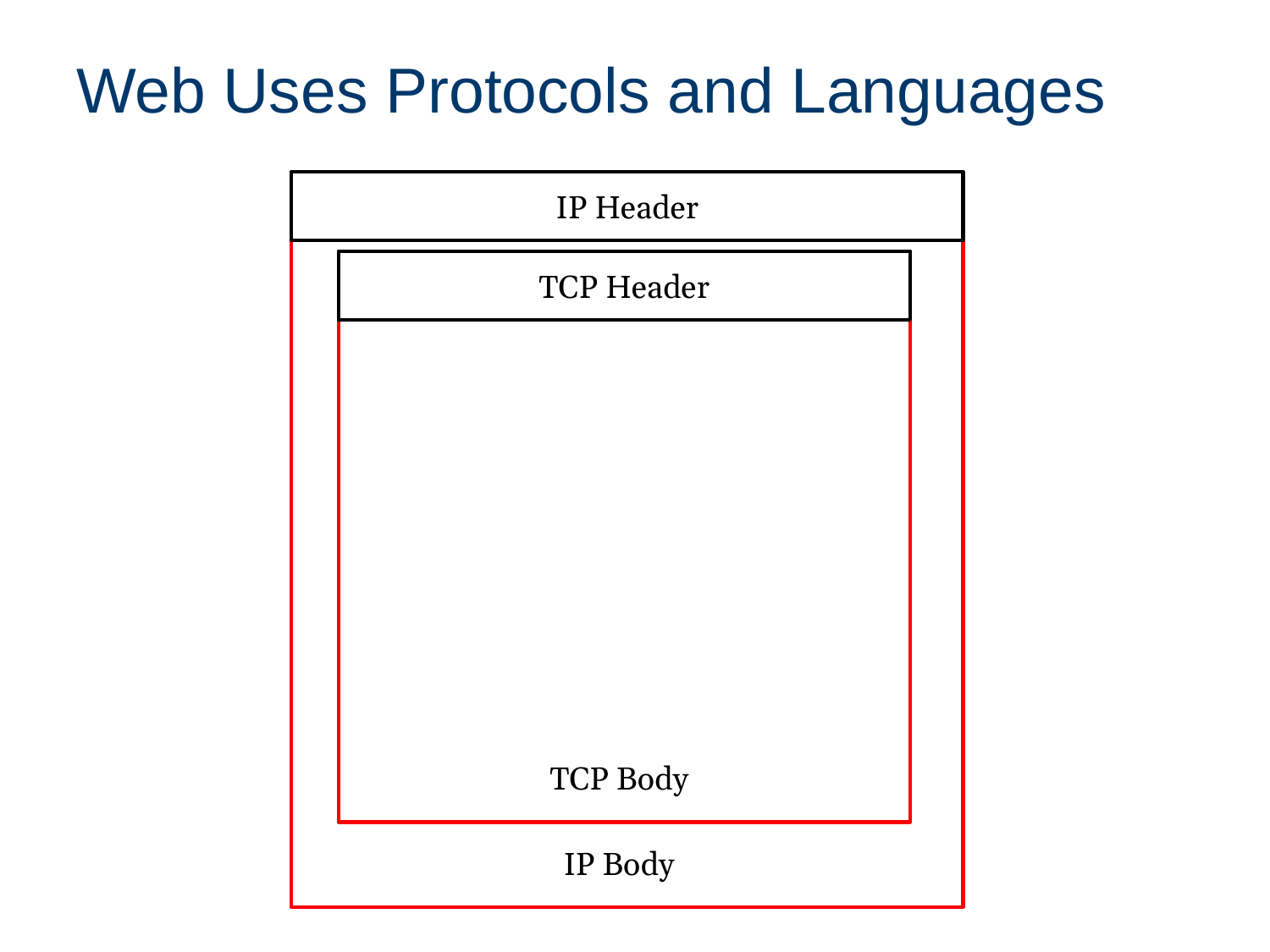

Web Uses Protocols and Languages
IP Header

TCP Header
TCP Body
IP Body